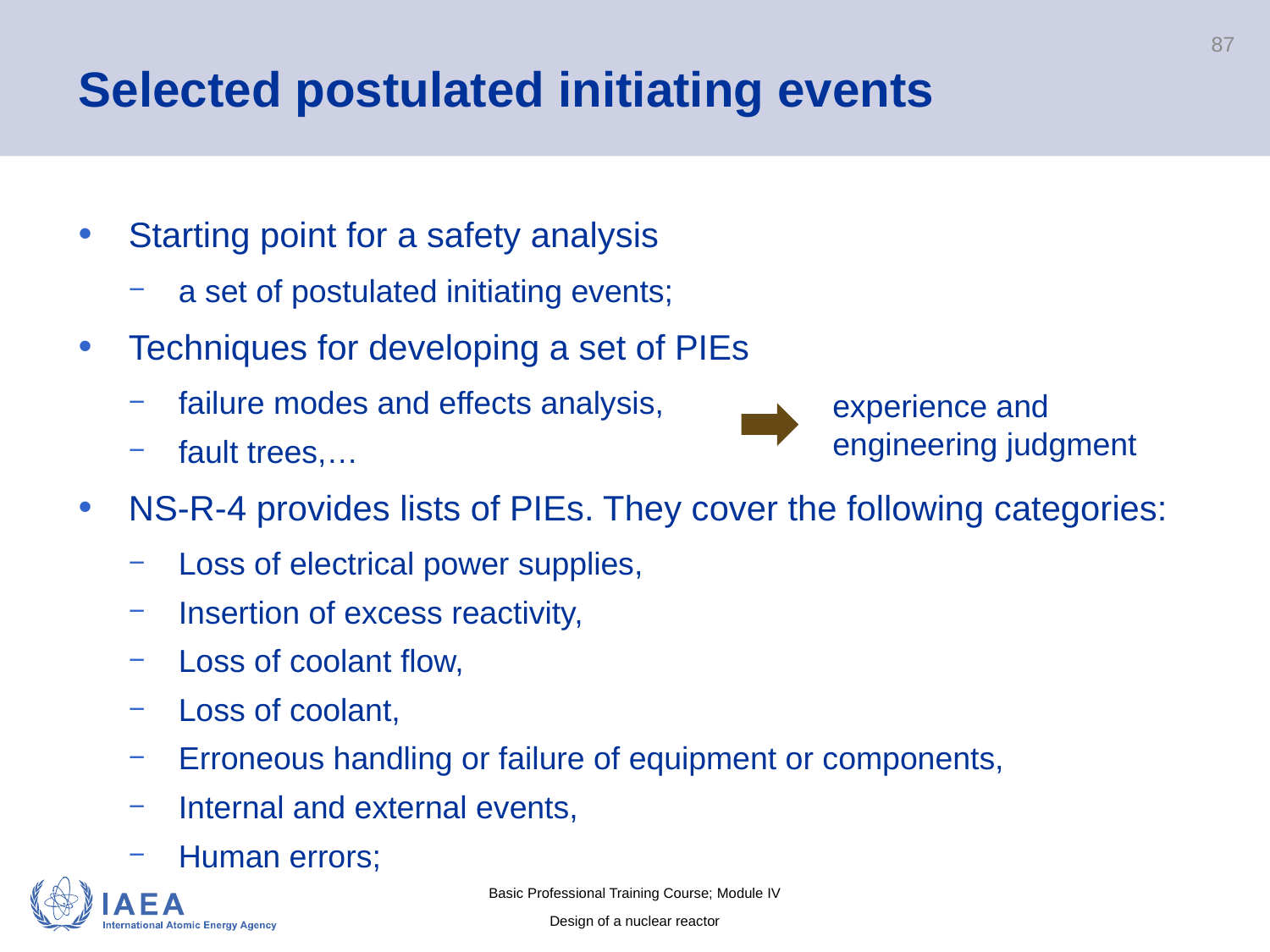

# Selected postulated initiating events
87
Starting point for a safety analysis
a set of postulated initiating events;
Techniques for developing a set of PIEs
failure modes and effects analysis,
fault trees,…
NS-R-4 provides lists of PIEs. They cover the following categories:
Loss of electrical power supplies,
Insertion of excess reactivity,
Loss of coolant flow,
Loss of coolant,
Erroneous handling or failure of equipment or components,
Internal and external events,
Human errors;
experience and engineering judgment